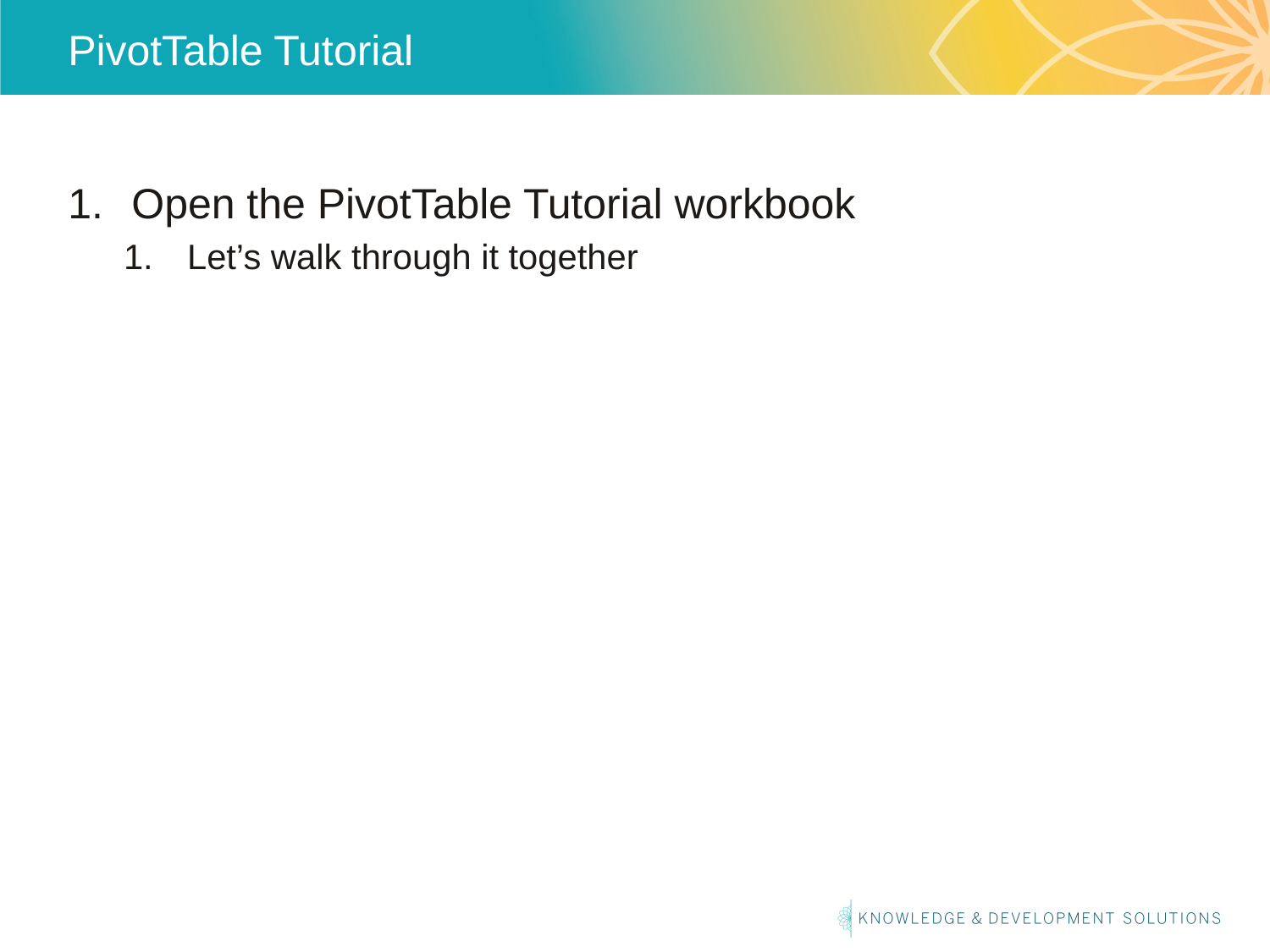

# PivotTable Tutorial
Open the PivotTable Tutorial workbook
Let’s walk through it together